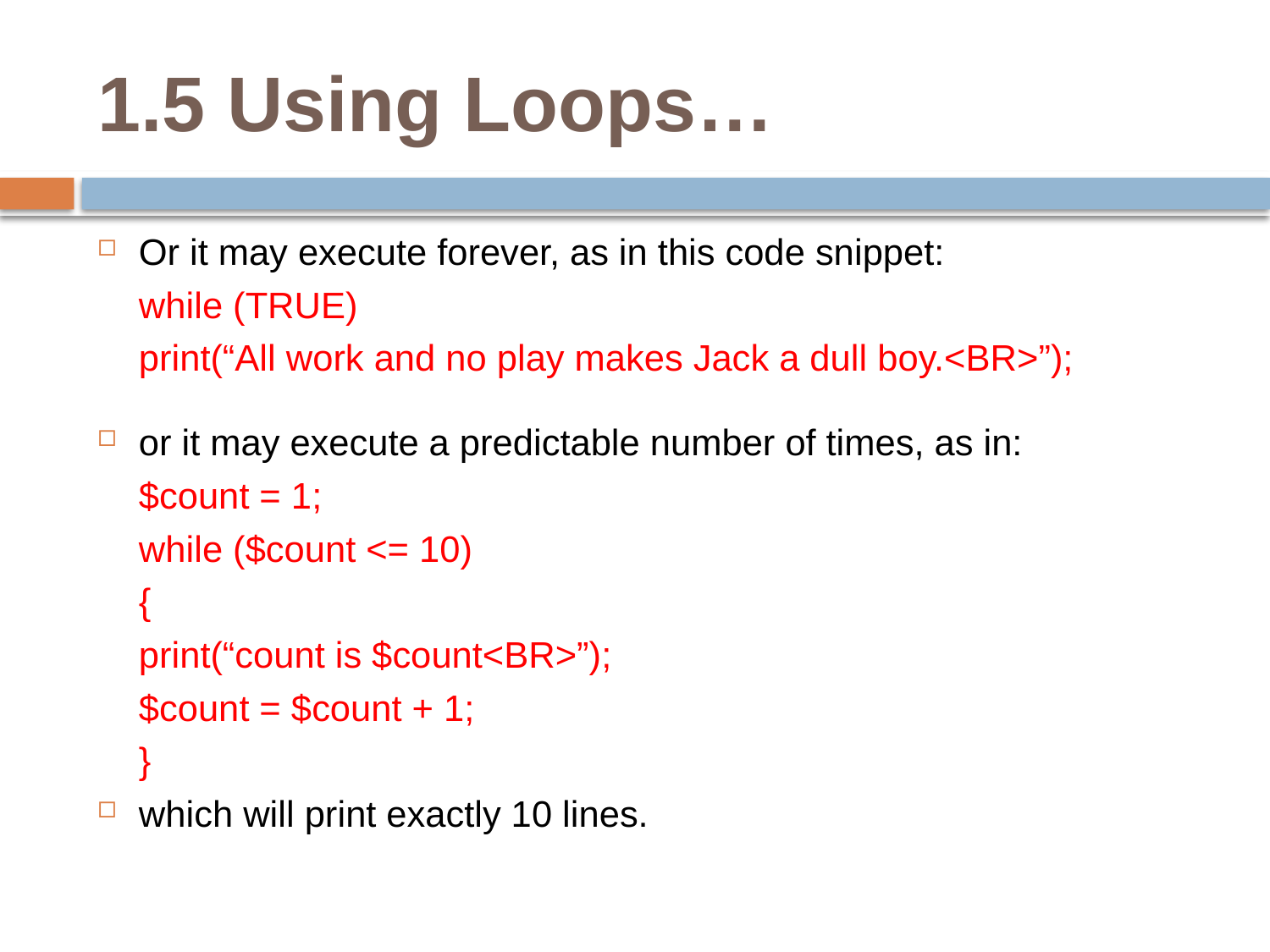

# 1.5 Using Loops…
Or it may execute forever, as in this code snippet:
	while (TRUE)
		print(“All work and no play makes Jack a dull boy.<BR>”);

or it may execute a predictable number of times, as in:
	$count = 1;
	while ($count <= 10)
	{
		print(“count is $count<BR>”);
		$count = $count + 1;
	}
which will print exactly 10 lines.